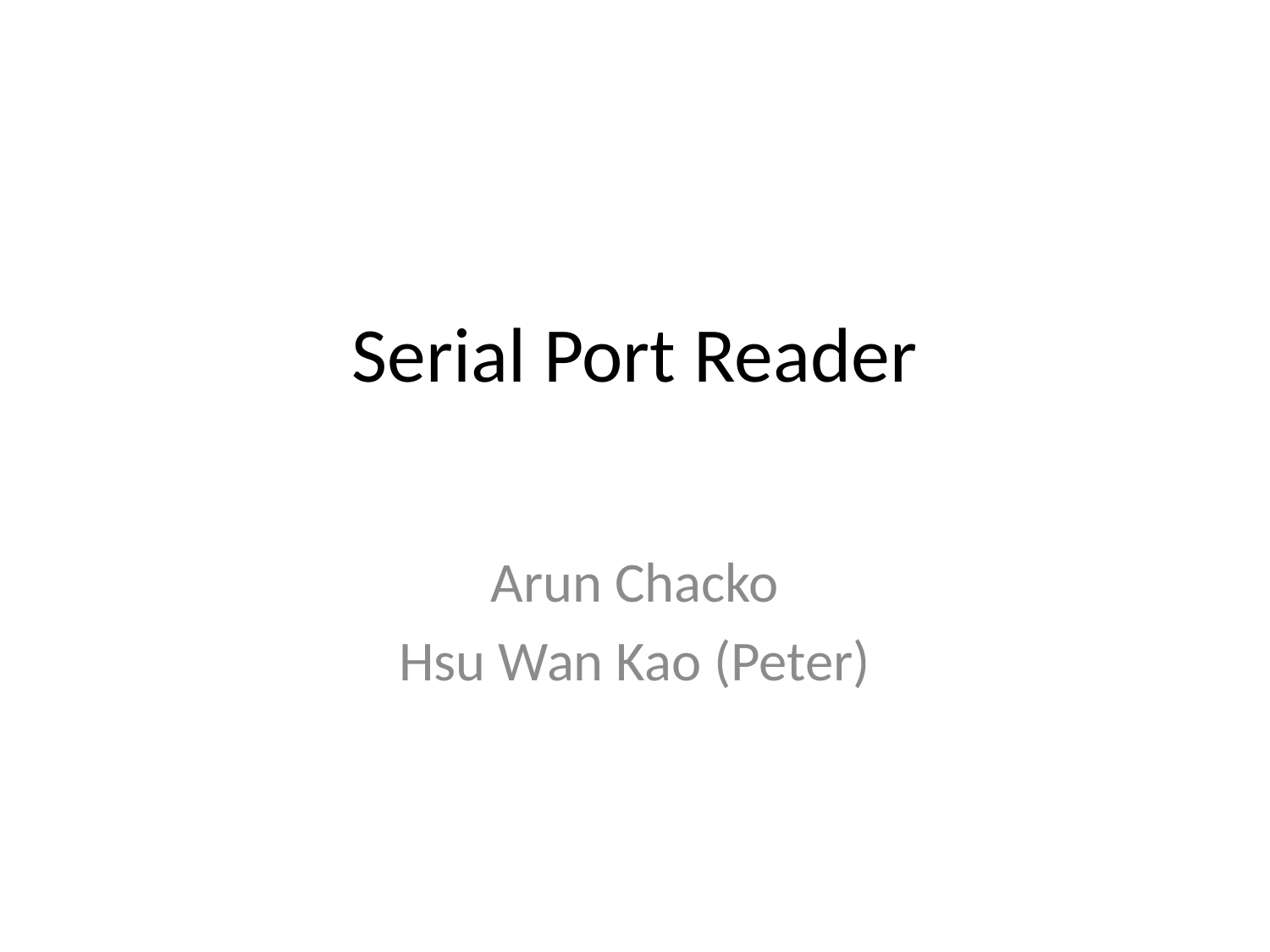

# Serial Port Reader
Arun Chacko
Hsu Wan Kao (Peter)